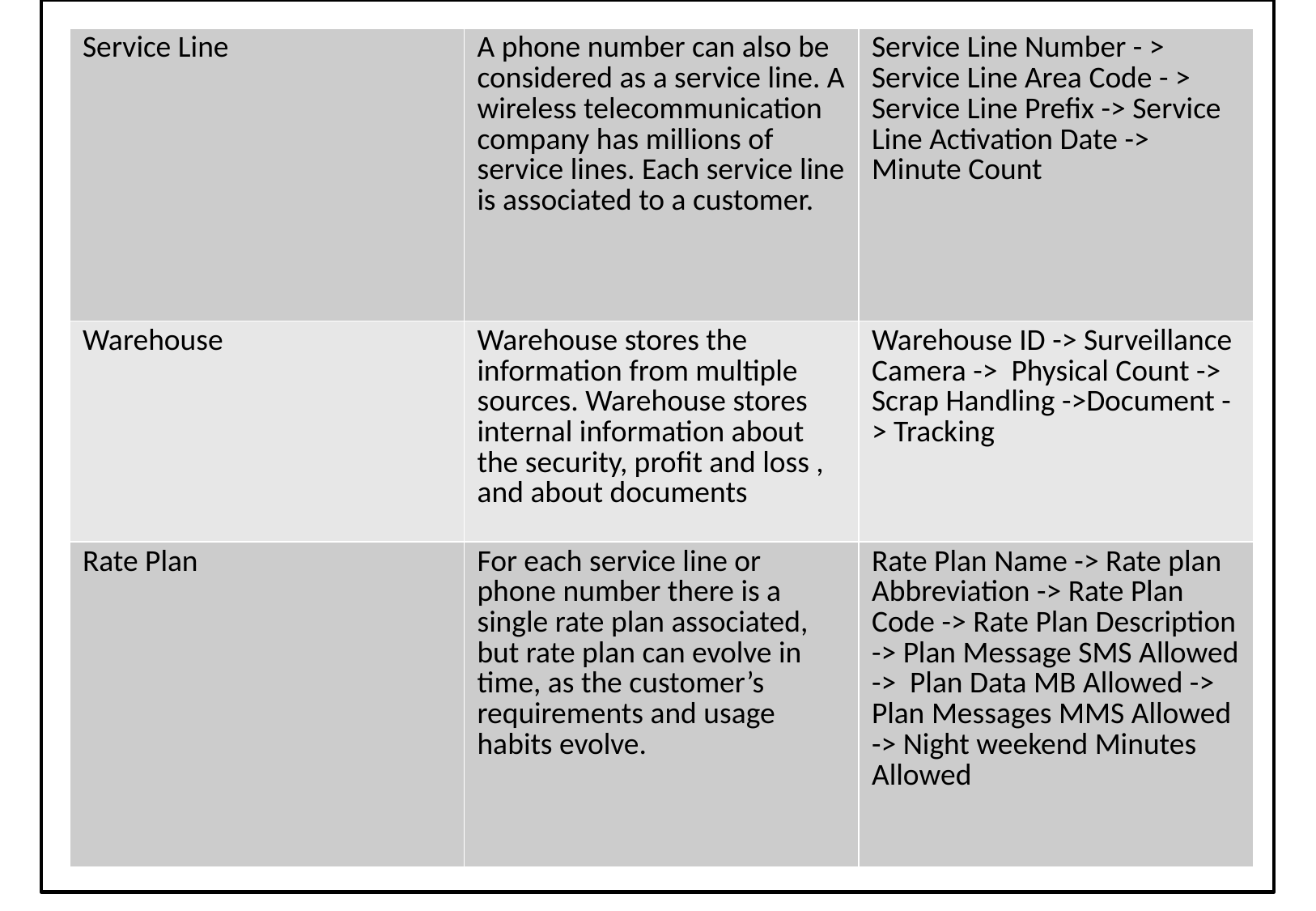

| Service Line | A phone number can also be considered as a service line. A wireless telecommunication company has millions of service lines. Each service line is associated to a customer. | Service Line Number - > Service Line Area Code - > Service Line Prefix -> Service Line Activation Date -> Minute Count |
| --- | --- | --- |
| Warehouse | Warehouse stores the information from multiple sources. Warehouse stores internal information about the security, profit and loss , and about documents | Warehouse ID -> Surveillance Camera -> Physical Count -> Scrap Handling ->Document -> Tracking |
| Rate Plan | For each service line or phone number there is a single rate plan associated, but rate plan can evolve in time, as the customer’s requirements and usage habits evolve. | Rate Plan Name -> Rate plan Abbreviation -> Rate Plan Code -> Rate Plan Description -> Plan Message SMS Allowed -> Plan Data MB Allowed -> Plan Messages MMS Allowed -> Night weekend Minutes Allowed |